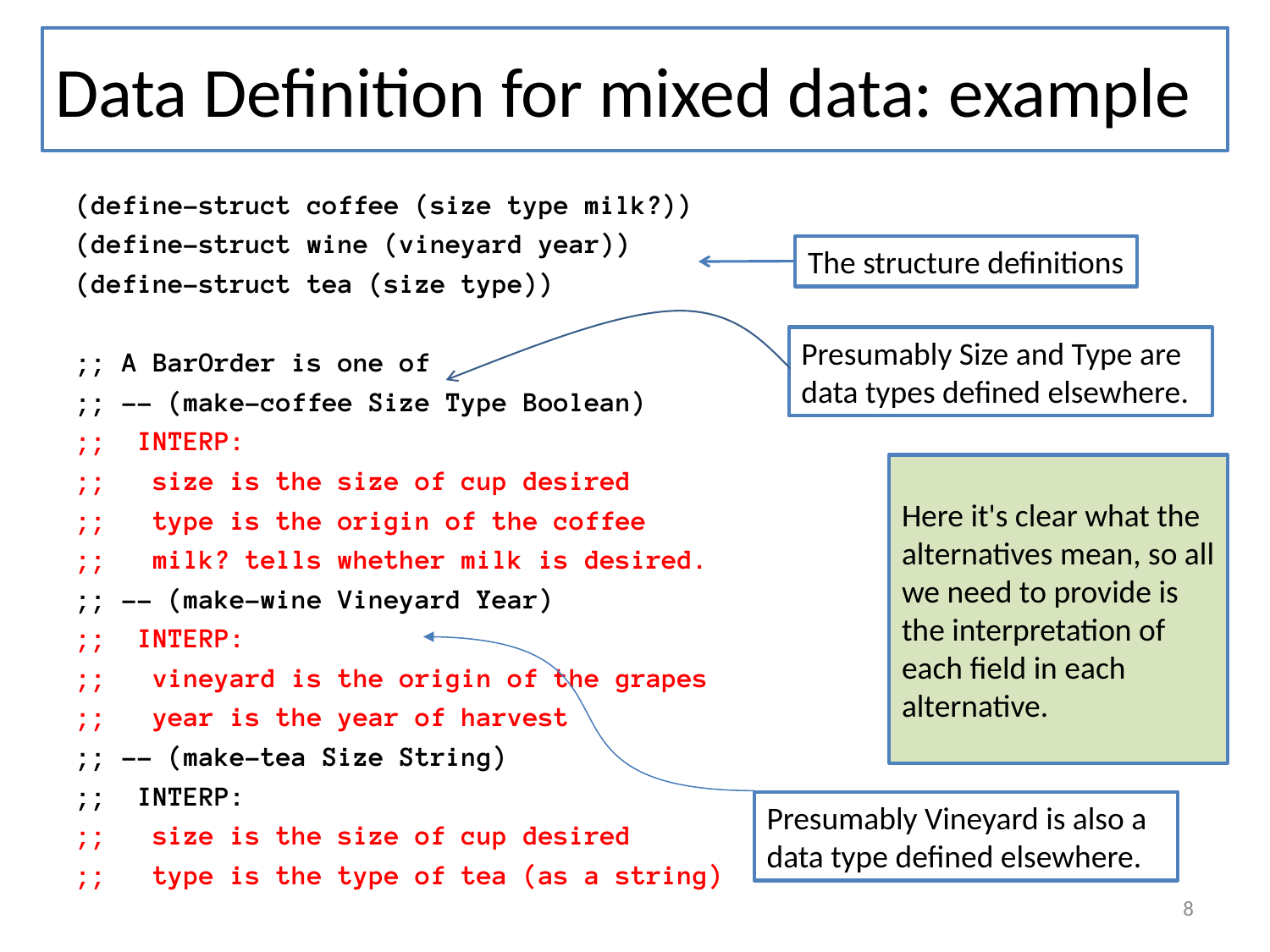

Data Definition for mixed data: example
(define-struct coffee (size type milk?))
(define-struct wine (vineyard year))
(define-struct tea (size type))

;; A BarOrder is one of
;; -- (make-coffee Size Type Boolean)
;;  INTERP:
;;   size is the size of cup desired
;;   type is the origin of the coffee
;;   milk? tells whether milk is desired.
;; -- (make-wine Vineyard Year)
;;  INTERP:
;;   vineyard is the origin of the grapes
;;   year is the year of harvest
;; -- (make-tea Size String)
;;  INTERP:
;;   size is the size of cup desired
;;   type is the type of tea (as a string)
The structure definitions

Presumably Size and Type are data types defined elsewhere.
Here it's clear what the alternatives mean, so all we need to provide is the interpretation of each field in each alternative.
Presumably Vineyard is also a data type defined elsewhere.
8